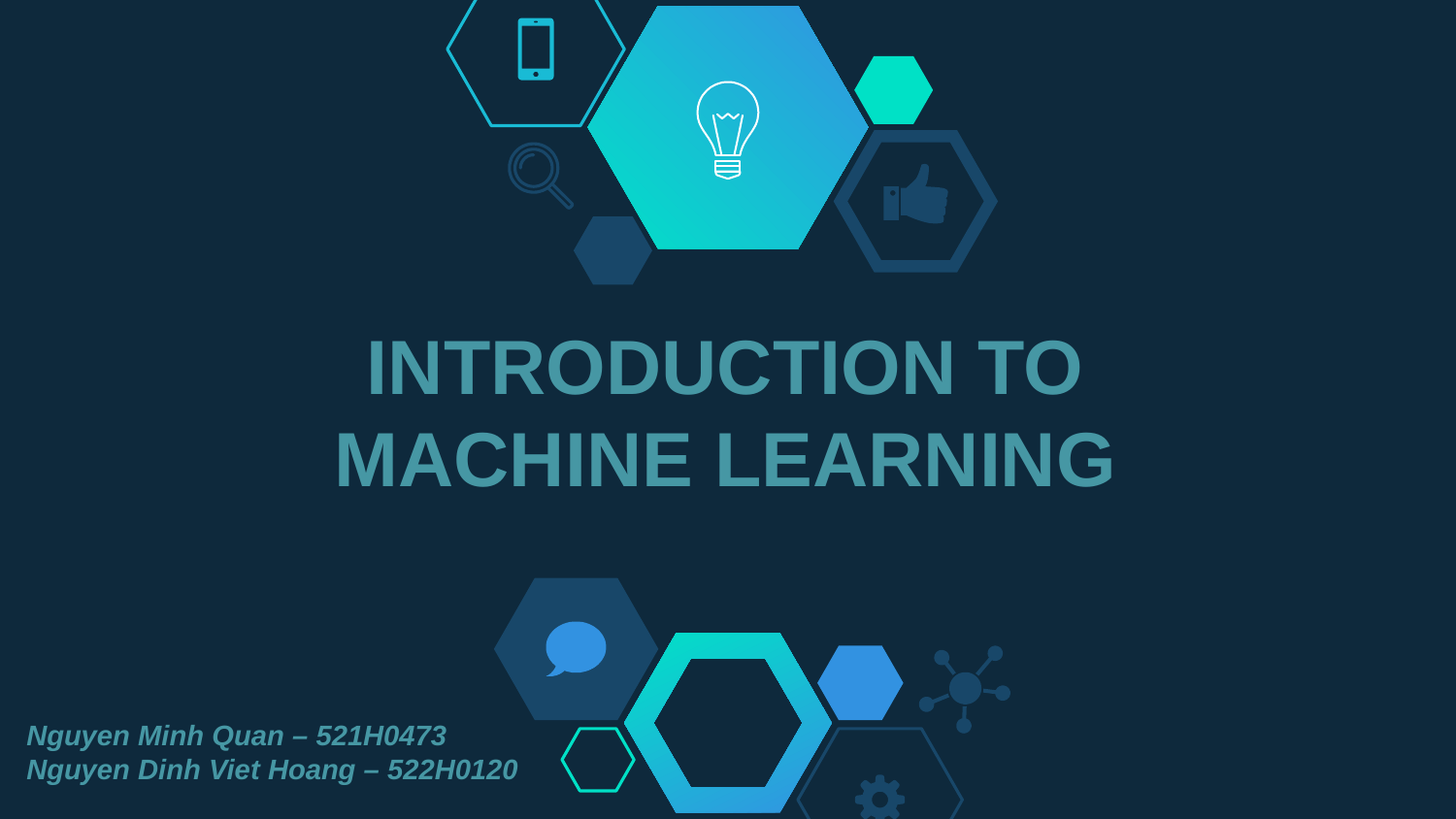

# INTRODUCTION TO MACHINE LEARNING
Nguyen Minh Quan – 521H0473
Nguyen Dinh Viet Hoang – 522H0120